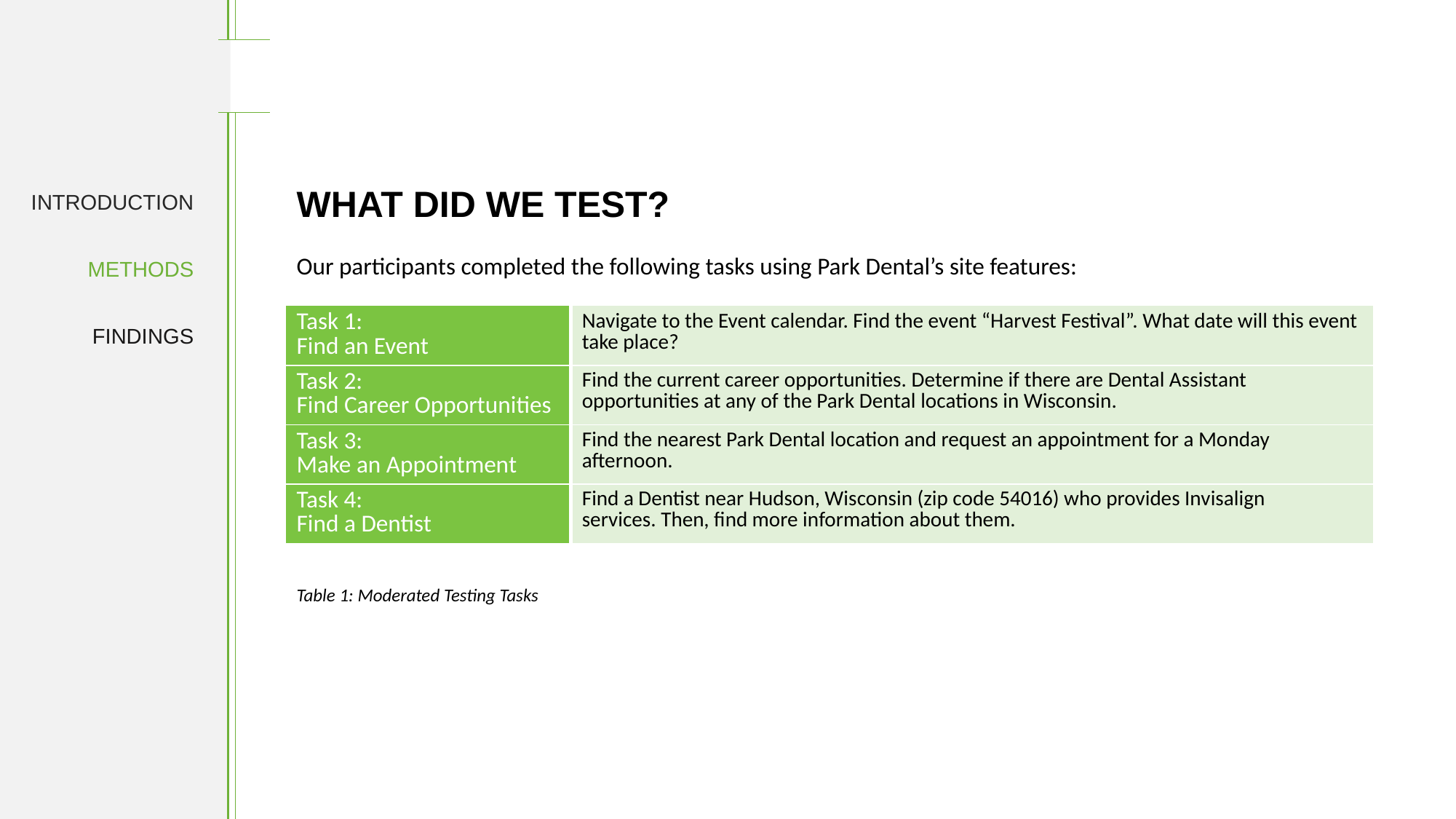

WHAT DID WE TEST?
INTRODUCTION
METHODS
FINDINGS
Our participants completed the following tasks using Park Dental’s site features:
| Task 1: Find an Event | Navigate to the Event calendar. Find the event “Harvest Festival”. What date will this event take place? |
| --- | --- |
| Task 2: Find Career Opportunities | Find the current career opportunities. Determine if there are Dental Assistant opportunities at any of the Park Dental locations in Wisconsin. |
| Task 3: Make an Appointment | Find the nearest Park Dental location and request an appointment for a Monday afternoon. |
| Task 4: Find a Dentist | Find a Dentist near Hudson, Wisconsin (zip code 54016) who provides Invisalign services. Then, find more information about them. |
Table 1: Moderated Testing Tasks